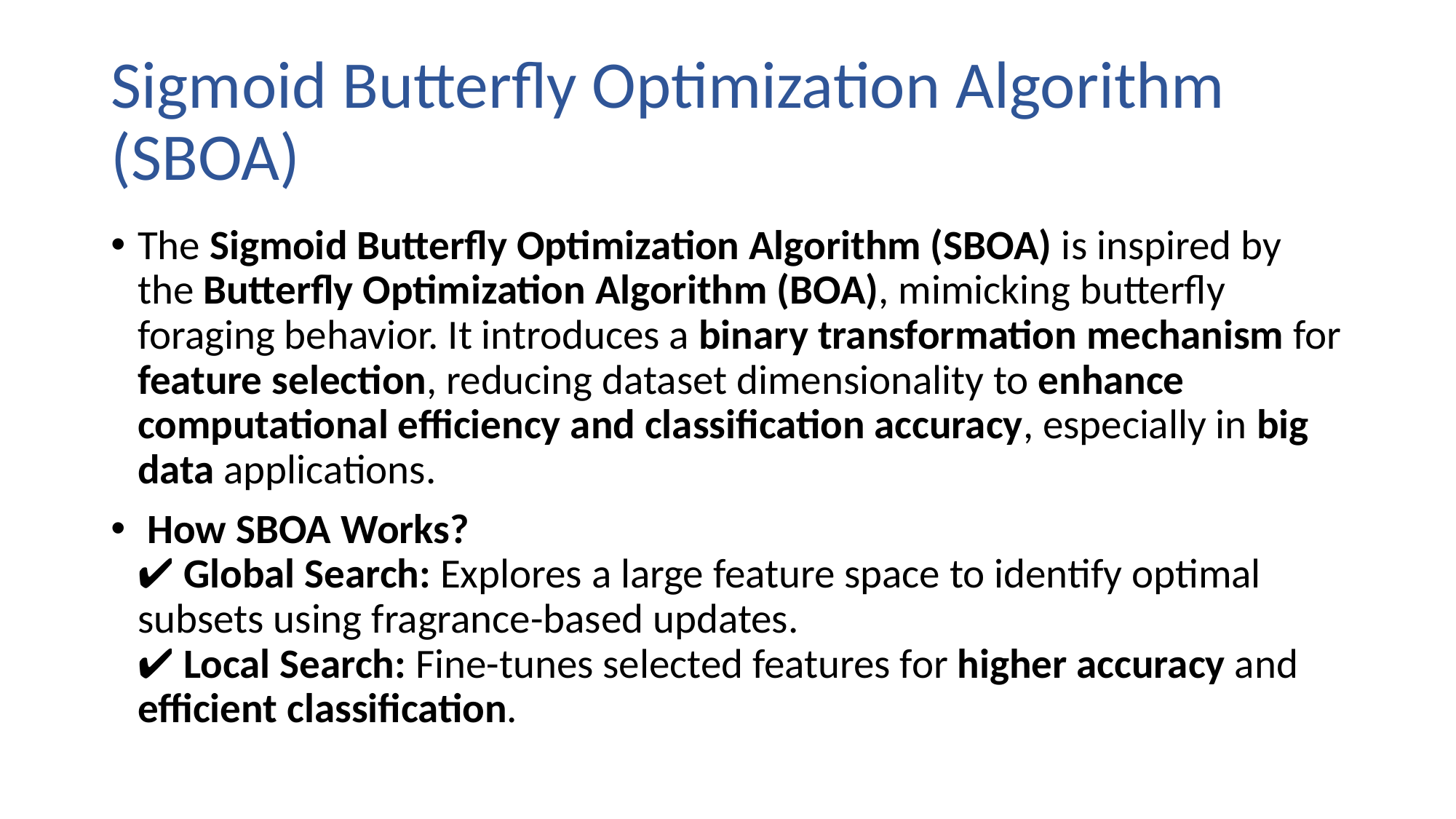

# Sigmoid Butterfly Optimization Algorithm (SBOA)
The Sigmoid Butterfly Optimization Algorithm (SBOA) is inspired by the Butterfly Optimization Algorithm (BOA), mimicking butterfly foraging behavior. It introduces a binary transformation mechanism for feature selection, reducing dataset dimensionality to enhance computational efficiency and classification accuracy, especially in big data applications.
 How SBOA Works?
✔ Global Search: Explores a large feature space to identify optimal subsets using fragrance-based updates.
✔ Local Search: Fine-tunes selected features for higher accuracy and efficient classification.